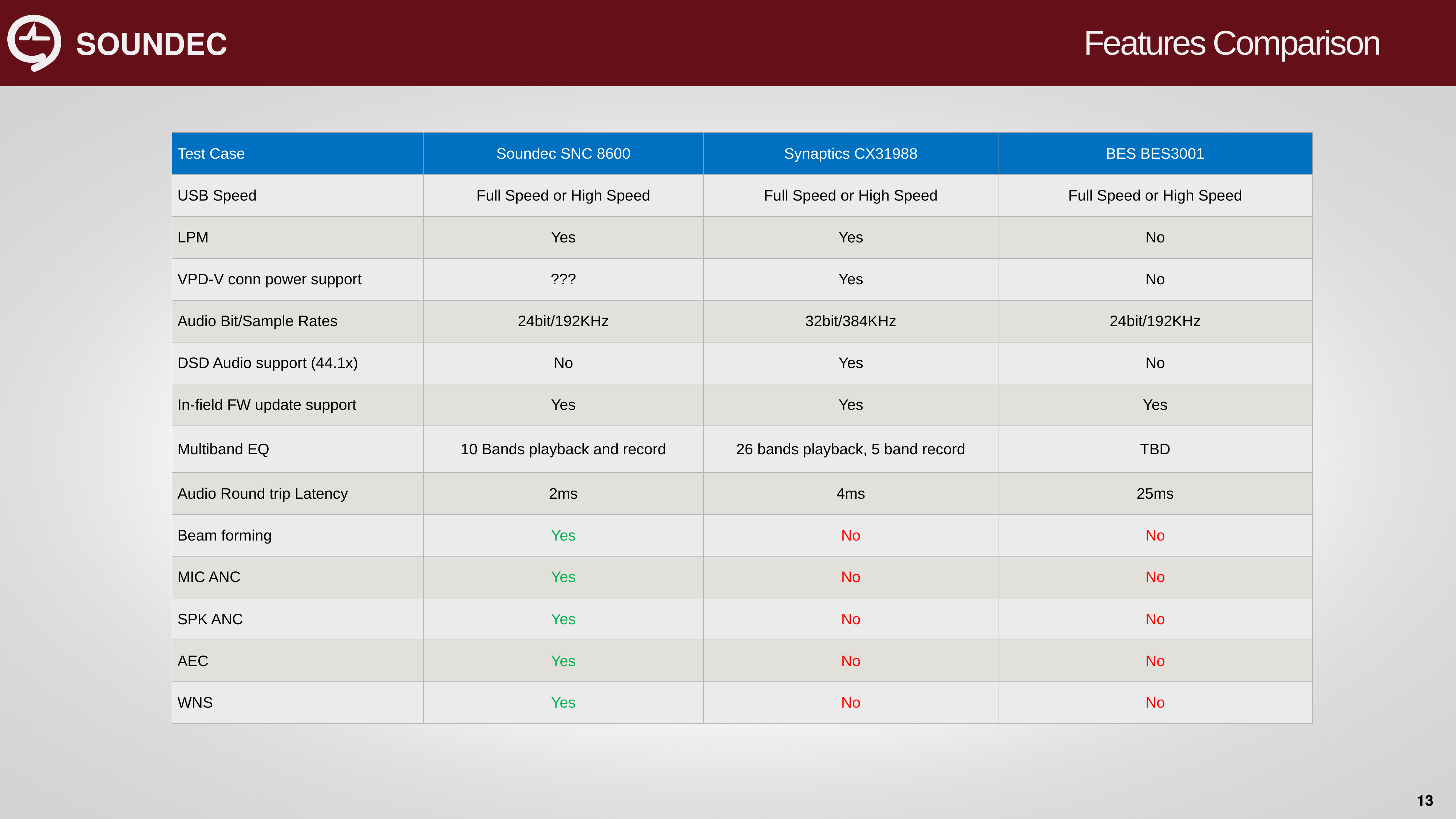

Features Comparison
| Test Case | Soundec SNC 8600 | Synaptics CX31988 | BES BES3001 |
| --- | --- | --- | --- |
| USB Speed | Full Speed or High Speed | Full Speed or High Speed | Full Speed or High Speed |
| LPM | Yes | Yes | No |
| VPD-V conn power support | ??? | Yes | No |
| Audio Bit/Sample Rates | 24bit/192KHz | 32bit/384KHz | 24bit/192KHz |
| DSD Audio support (44.1x) | No | Yes | No |
| In-field FW update support | Yes | Yes | Yes |
| Multiband EQ | 10 Bands playback and record | 26 bands playback, 5 band record | TBD |
| Audio Round trip Latency | 2ms | 4ms | 25ms |
| Beam forming | Yes | No | No |
| MIC ANC | Yes | No | No |
| SPK ANC | Yes | No | No |
| AEC | Yes | No | No |
| WNS | Yes | No | No |
13